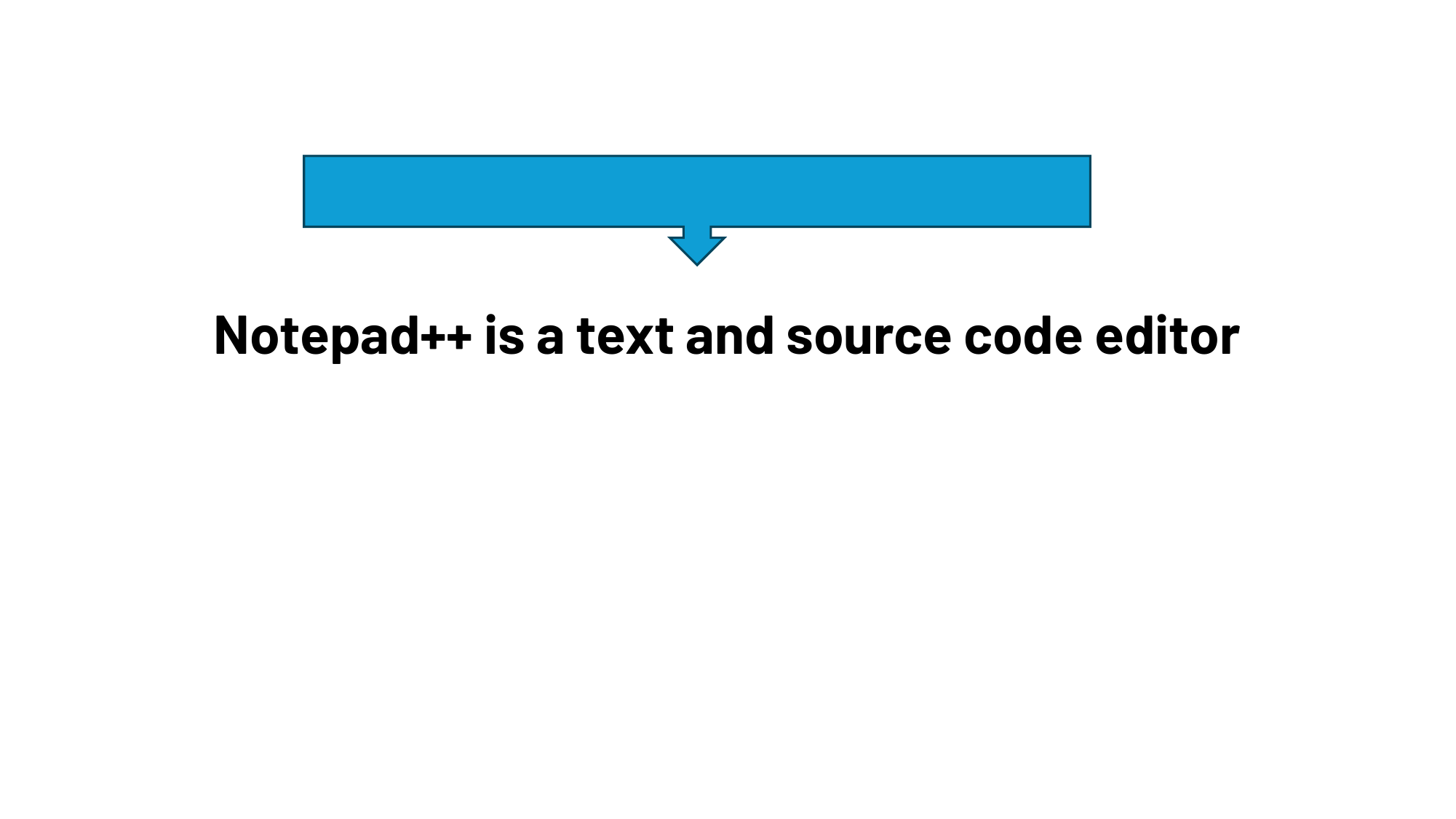

Notepad++ is a text and source code editor